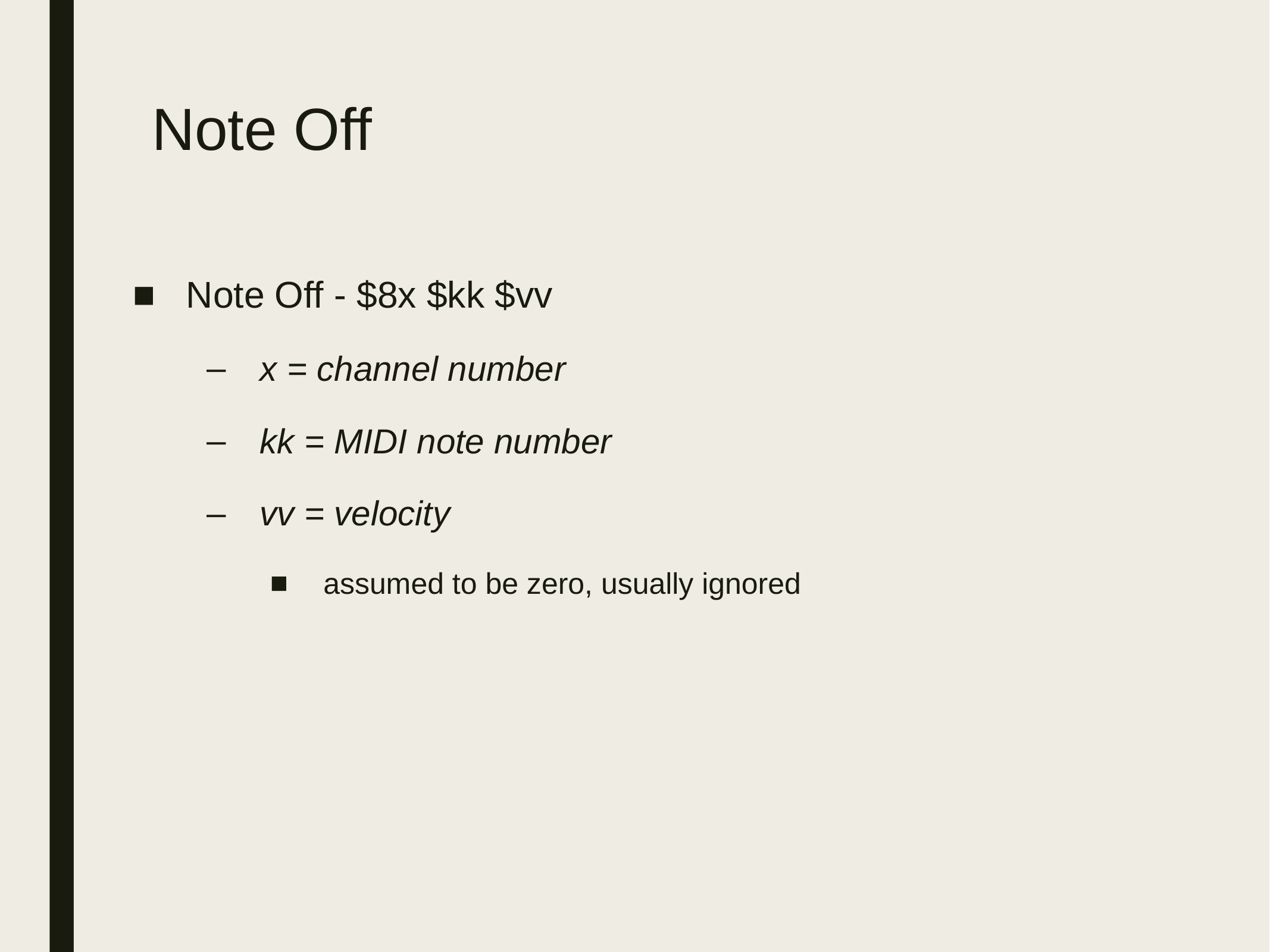

# Note Off
Note Off - $8x $kk $vv
x = channel number
kk = MIDI note number
vv = velocity
assumed to be zero, usually ignored